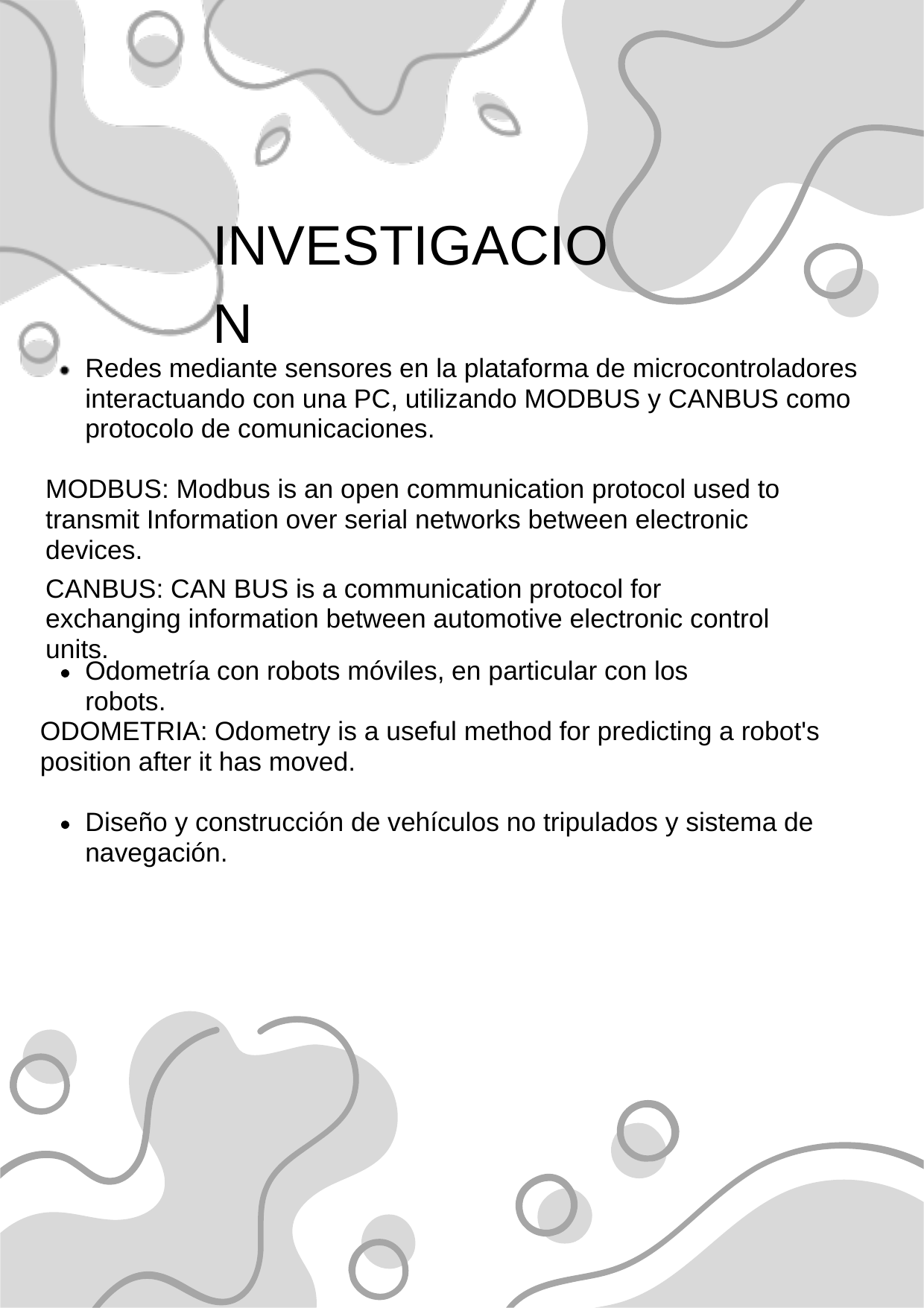

INVESTIGACION
Redes mediante sensores en la plataforma de microcontroladores interactuando con una PC, utilizando MODBUS y CANBUS como protocolo de comunicaciones.
MODBUS: Modbus is an open communication protocol used to transmit Information over serial networks between electronic devices.

CANBUS: CAN BUS is a communication protocol for exchanging information between automotive electronic control units.

Odometría con robots móviles, en particular con los robots.

ODOMETRIA: Odometry is a useful method for predicting a robot's position after it has moved.
Diseño y construcción de vehículos no tripulados y sistema de navegación.